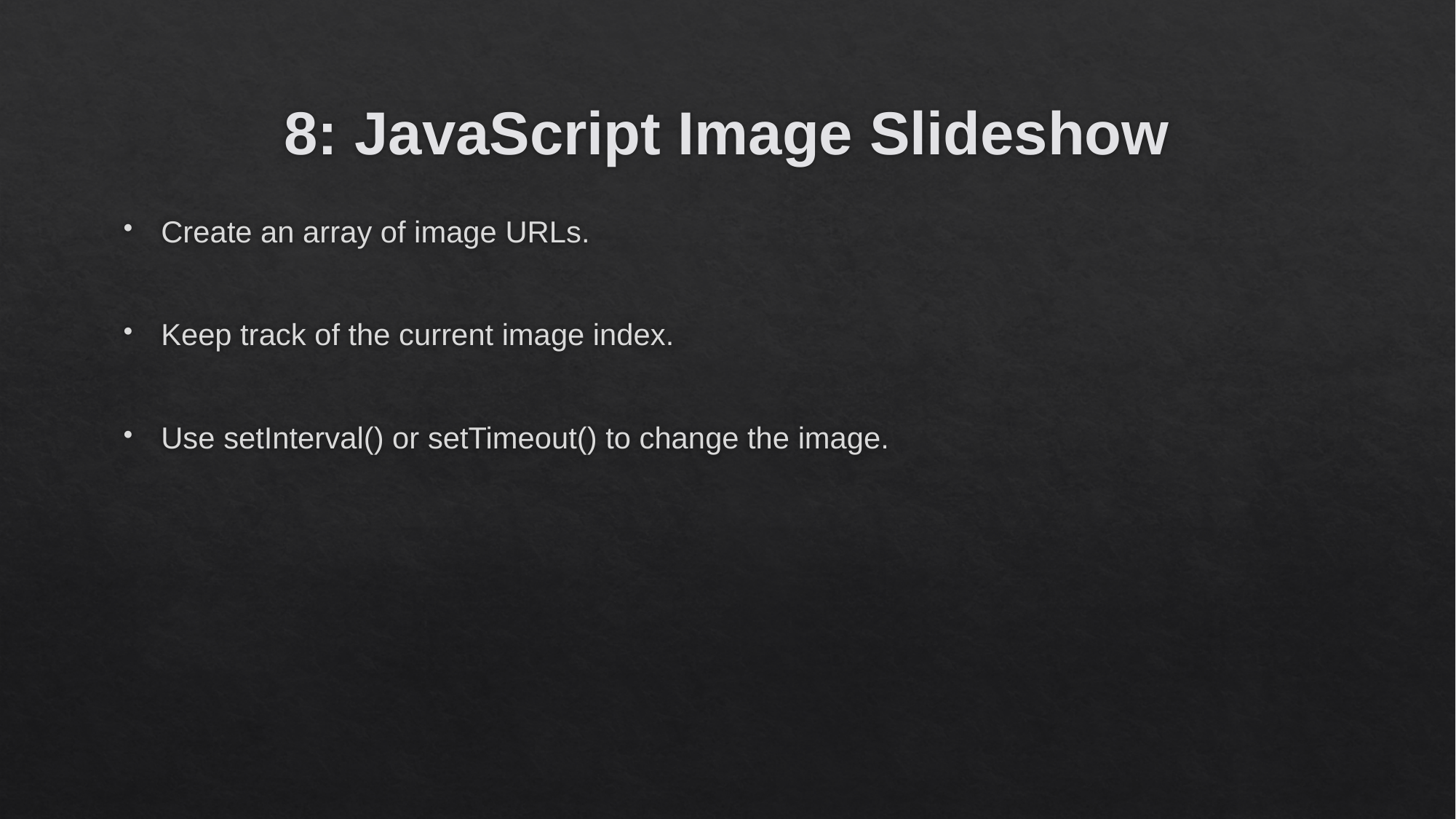

# 8: JavaScript Image Slideshow
Create an array of image URLs.

Keep track of the current image index.

Use setInterval() or setTimeout() to change the image.